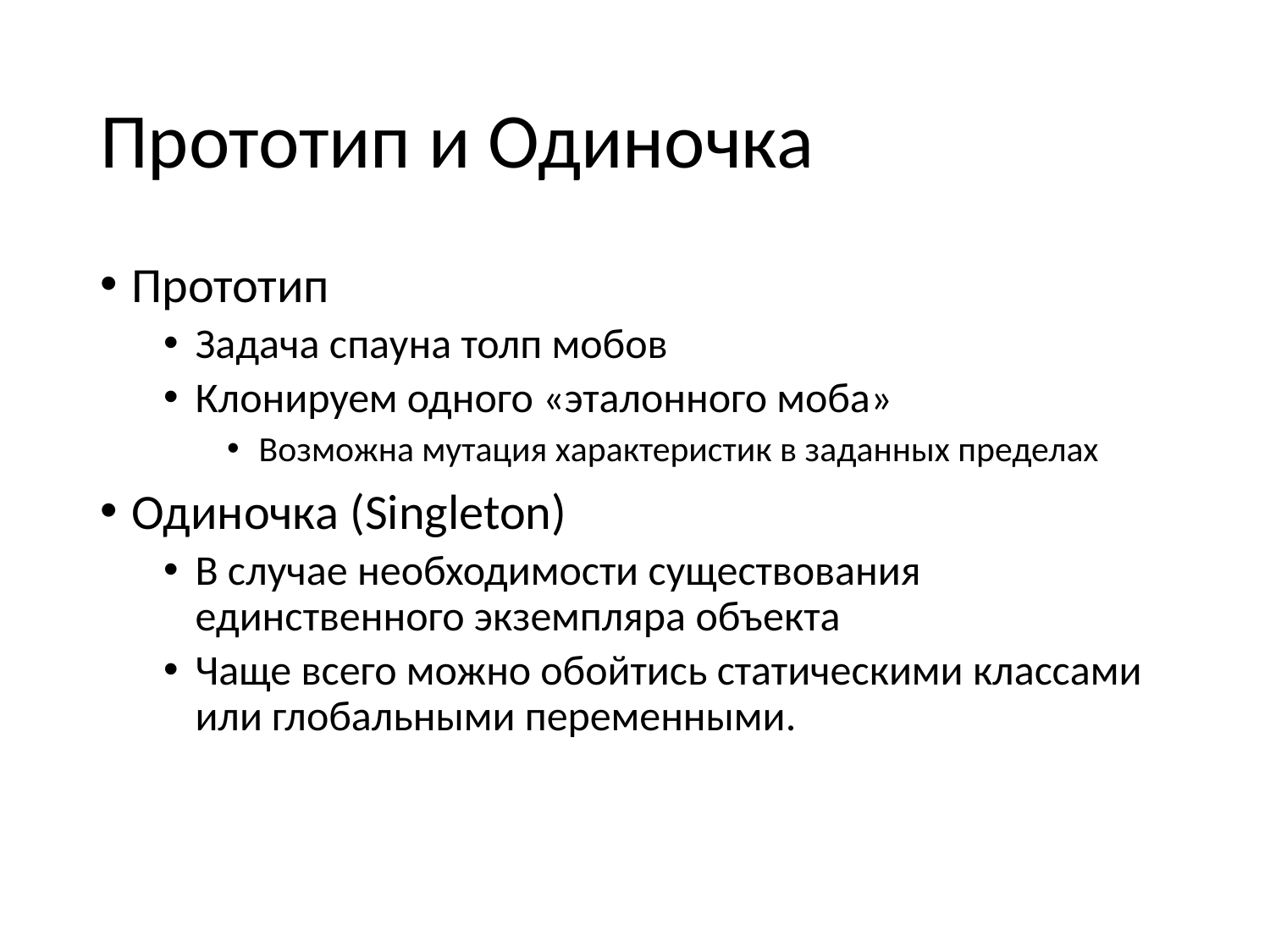

# Прототип и Одиночка
Прототип
Задача спауна толп мобов
Клонируем одного «эталонного моба»
Возможна мутация характеристик в заданных пределах
Одиночка (Singleton)
В случае необходимости существования единственного экземпляра объекта
Чаще всего можно обойтись статическими классами или глобальными переменными.